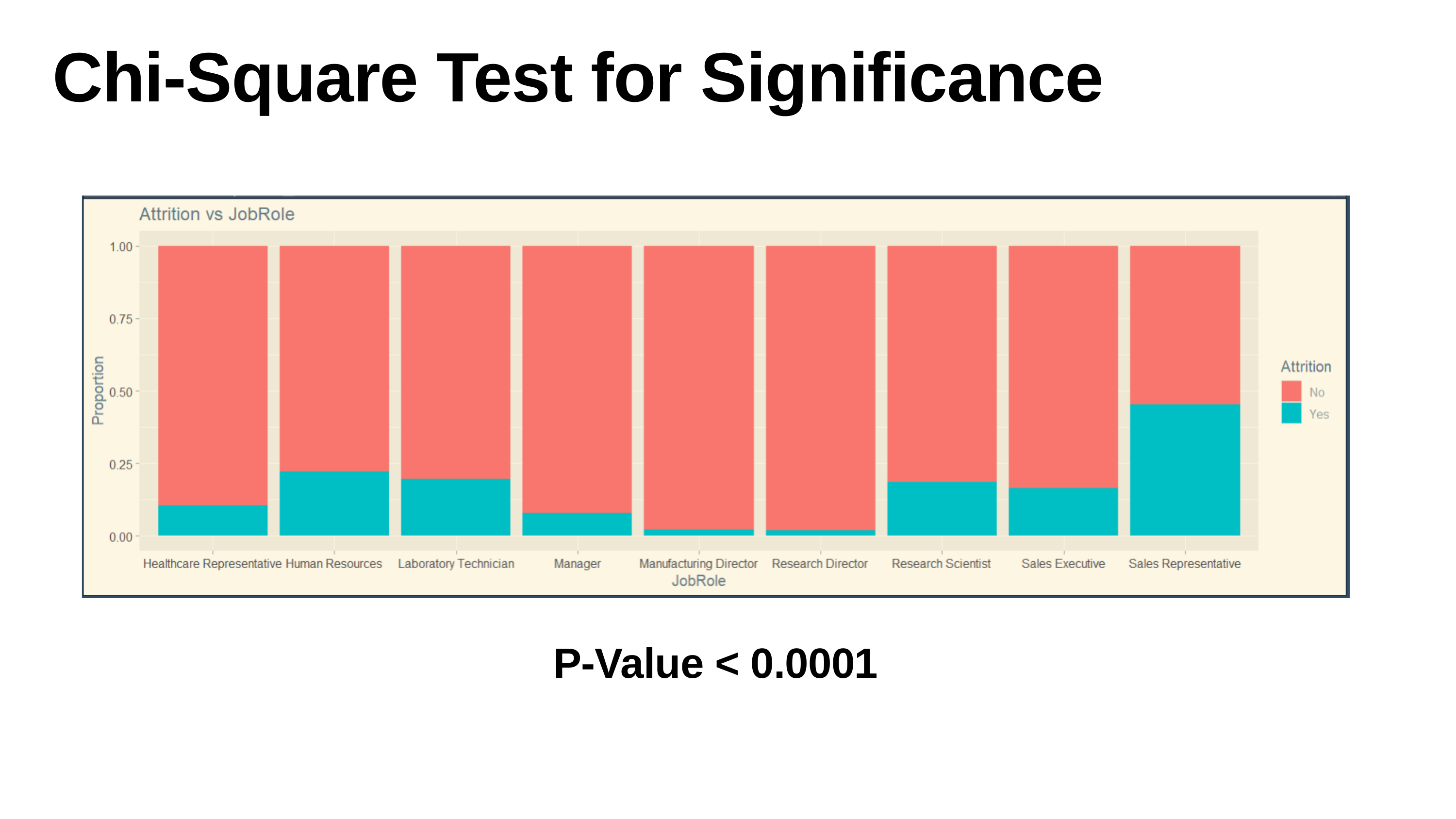

Chi-Square Test for Significance

P-Value < 0.0001